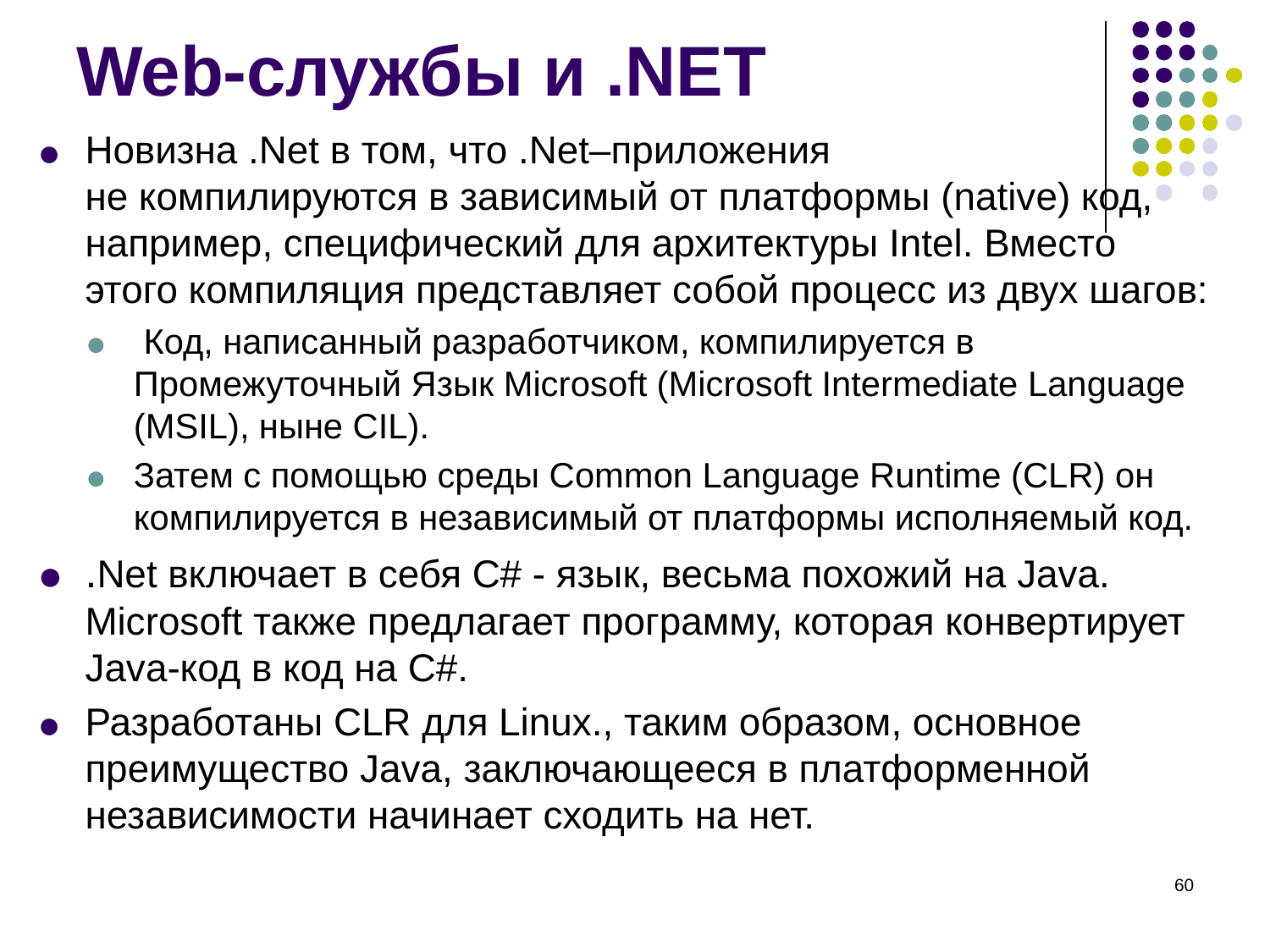

# Web-службы и .NET
Новизна .Net в том, что .Net–приложения                                не компилируются в зависимый от платформы (native) код, например, специфический для архитектуры Intel. Вместо этого компиляция представляет собой процесс из двух шагов:
 Код, написанный разработчиком, компилируется в Промежуточный Язык Microsoft (Microsoft Intermediate Language (MSIL), ныне CIL).
Затем с помощью среды Common Language Runtime (CLR) он компилируется в независимый от платформы исполняемый код.
.Net включает в себя С# - язык, весьма похожий на Java. Microsoft также предлагает программу, которая конвертирует Java-код в код на С#.
Разработаны CLR для Linux., таким образом, основное преимущество Java, заключающееся в платформенной независимости начинает сходить на нет.

60